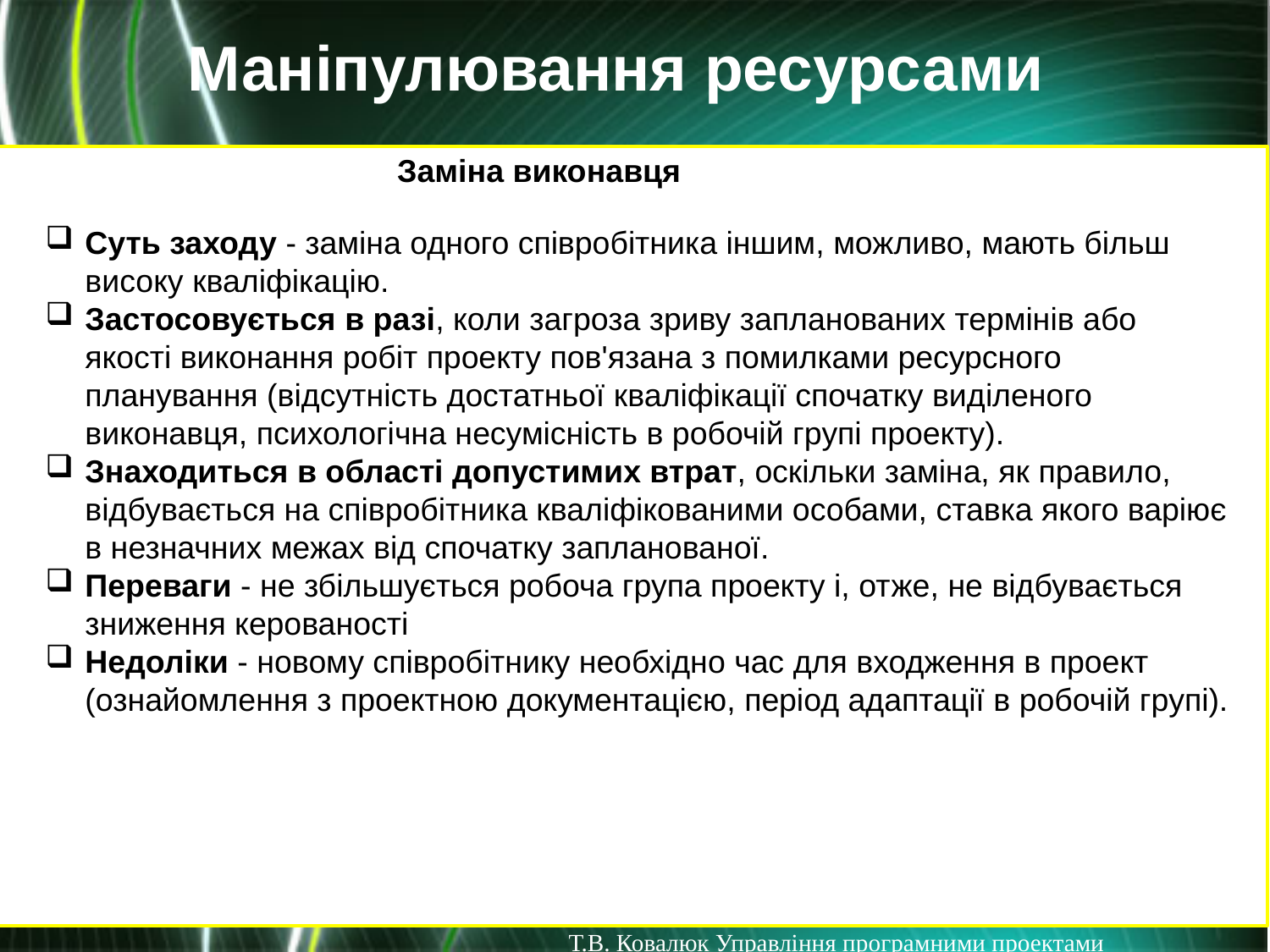

Маніпулювання ресурсами
Заміна виконавця
Суть заходу - заміна одного співробітника іншим, можливо, мають більш високу кваліфікацію.
Застосовується в разі, коли загроза зриву запланованих термінів або якості виконання робіт проекту пов'язана з помилками ресурсного планування (відсутність достатньої кваліфікації спочатку виділеного виконавця, психологічна несумісність в робочій групі проекту).
Знаходиться в області допустимих втрат, оскільки заміна, як правило, відбувається на співробітника кваліфікованими особами, ставка якого варіює в незначних межах від спочатку запланованої.
Переваги - не збільшується робоча група проекту і, отже, не відбувається зниження керованості
Недоліки - новому співробітнику необхідно час для входження в проект (ознайомлення з проектною документацією, період адаптації в робочій групі).